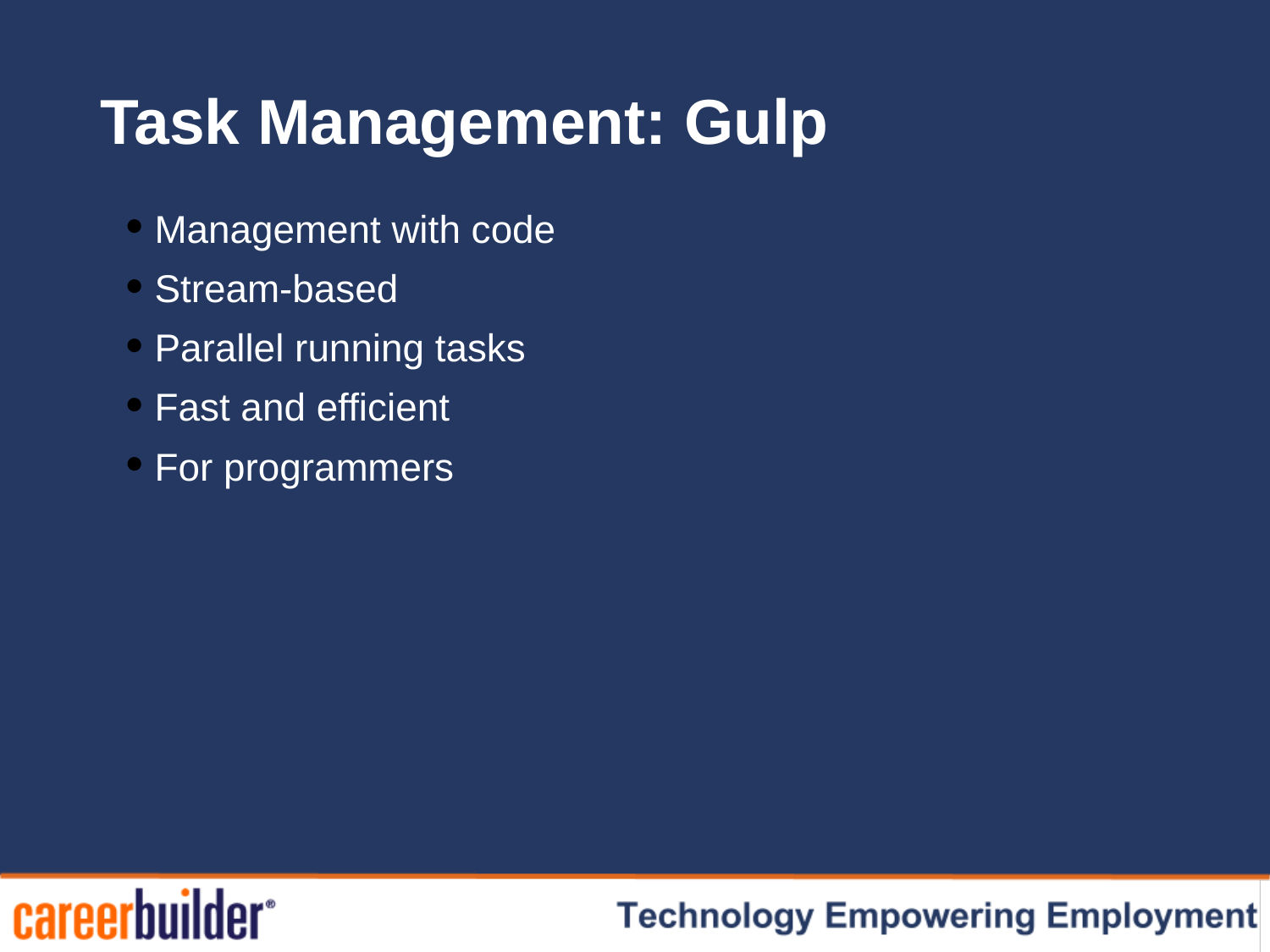

# Task Management: Gulp
 Management with code
 Stream-based
 Parallel running tasks
 Fast and efficient
 For programmers